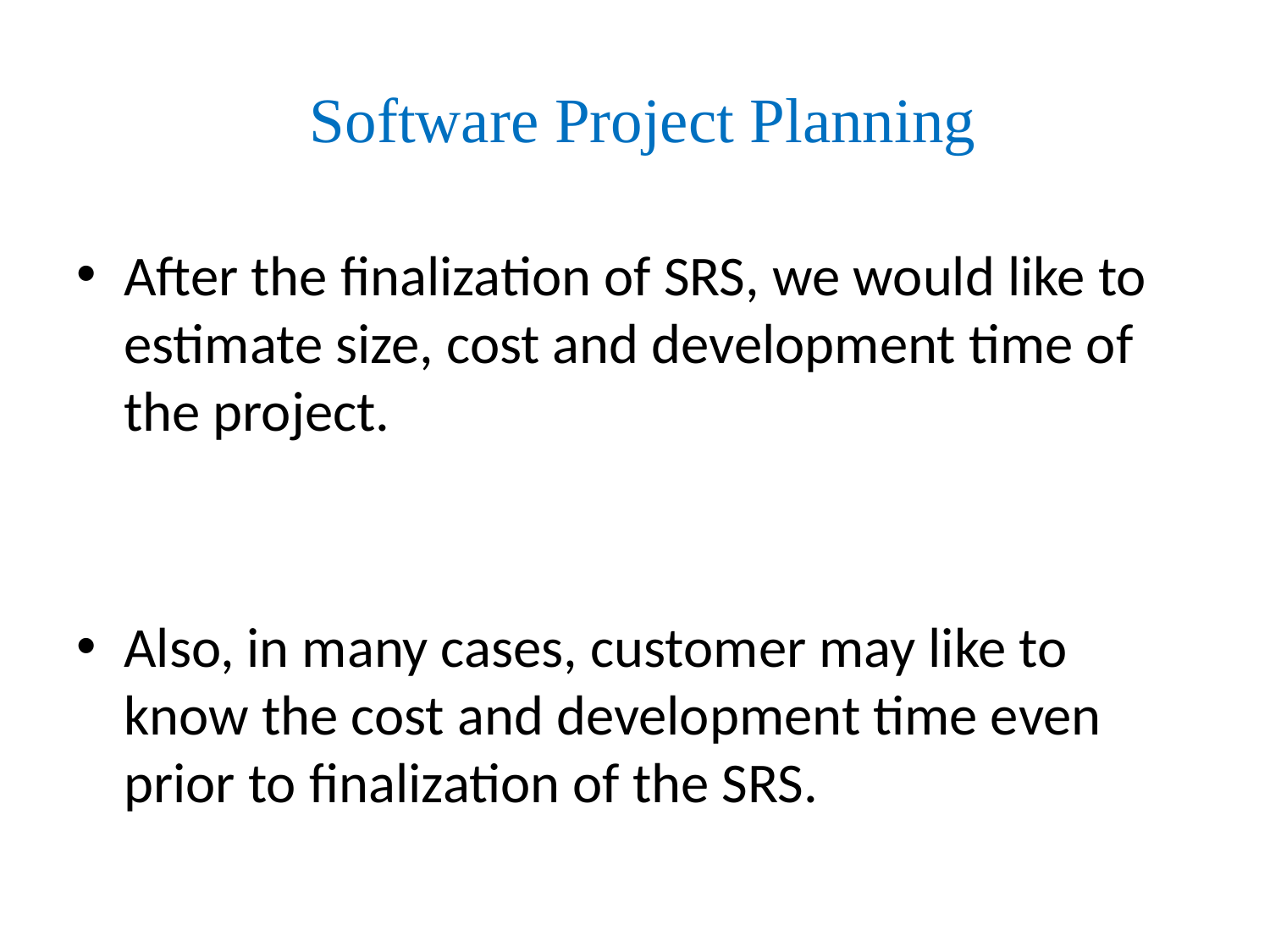

# Software Project Planning
After the finalization of SRS, we would like to estimate size, cost and development time of the project.

Also, in many cases, customer may like to know the cost and development time even prior to finalization of the SRS.